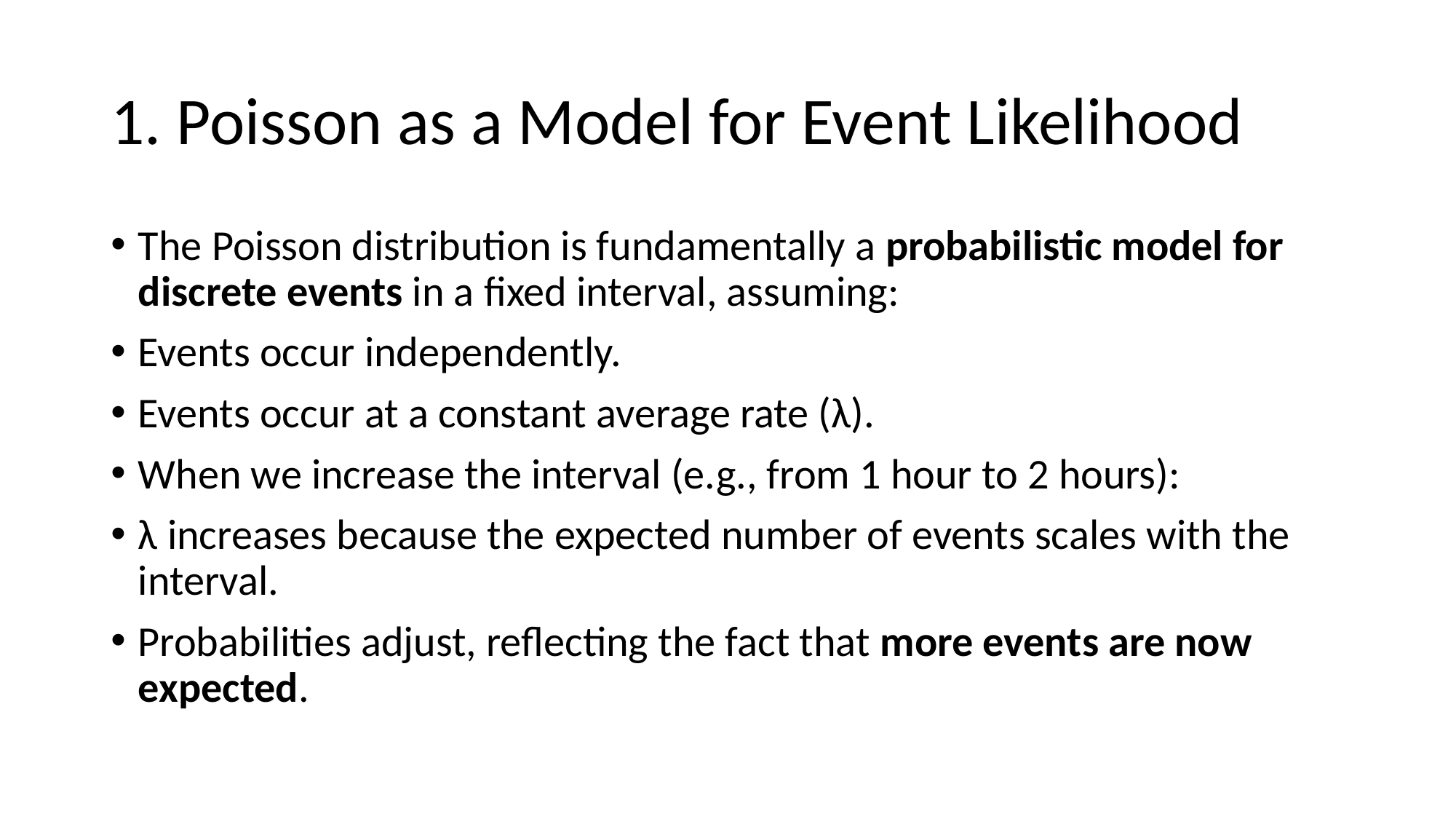

# 1. Poisson as a Model for Event Likelihood
The Poisson distribution is fundamentally a probabilistic model for discrete events in a fixed interval, assuming:
Events occur independently.
Events occur at a constant average rate (λ).
When we increase the interval (e.g., from 1 hour to 2 hours):
λ increases because the expected number of events scales with the interval.
Probabilities adjust, reflecting the fact that more events are now expected.